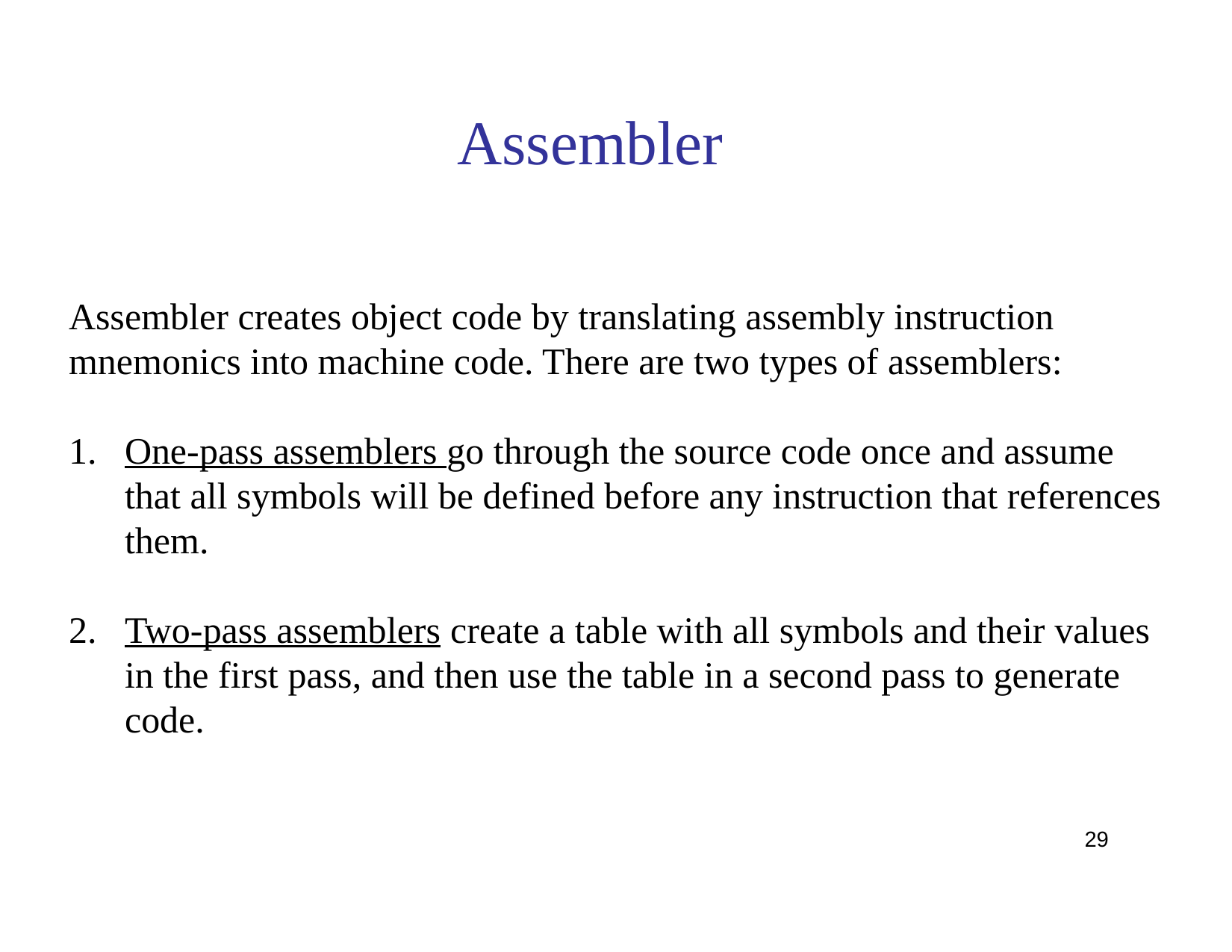

# Assembler
Assembler creates object code by translating assembly instruction mnemonics into machine code. There are two types of assemblers:

One-pass assemblers go through the source code once and assume that all symbols will be defined before any instruction that references them.

Two-pass assemblers create a table with all symbols and their values in the first pass, and then use the table in a second pass to generate code.

29